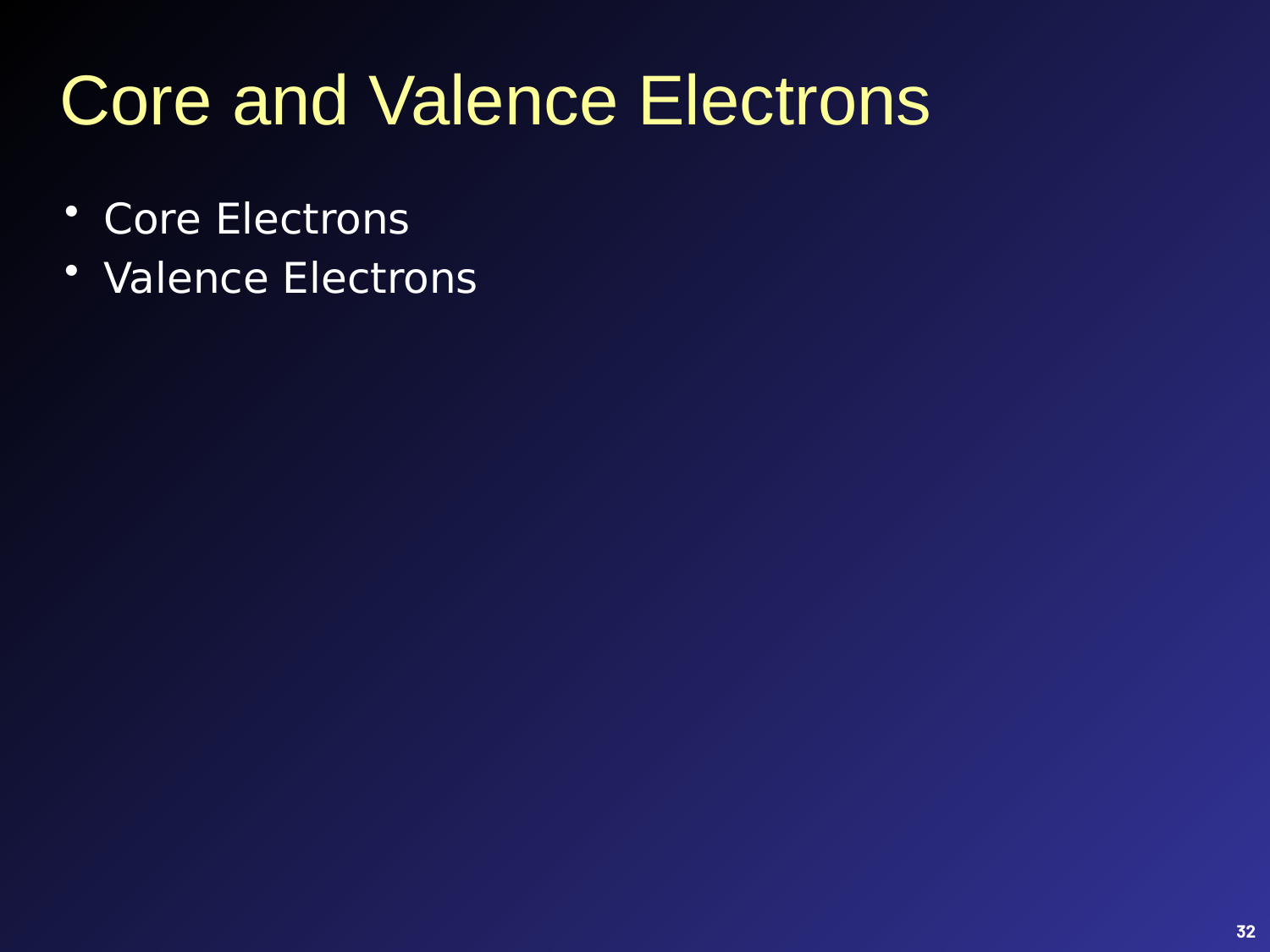

# Core and Valence Electrons
Core Electrons
Valence Electrons

32